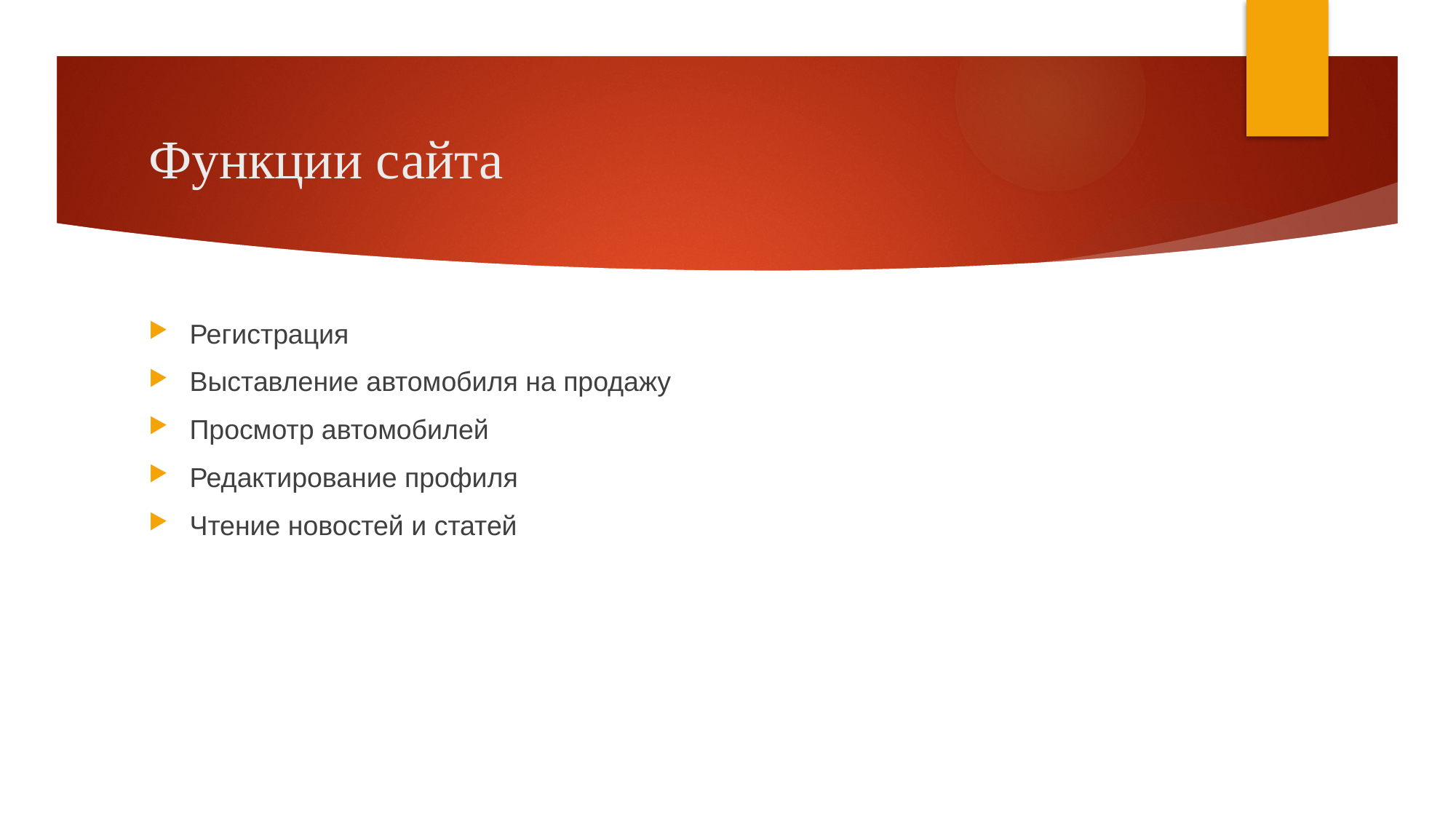

# Функции сайта
Регистрация
Выставление автомобиля на продажу
Просмотр автомобилей
Редактирование профиля
Чтение новостей и статей